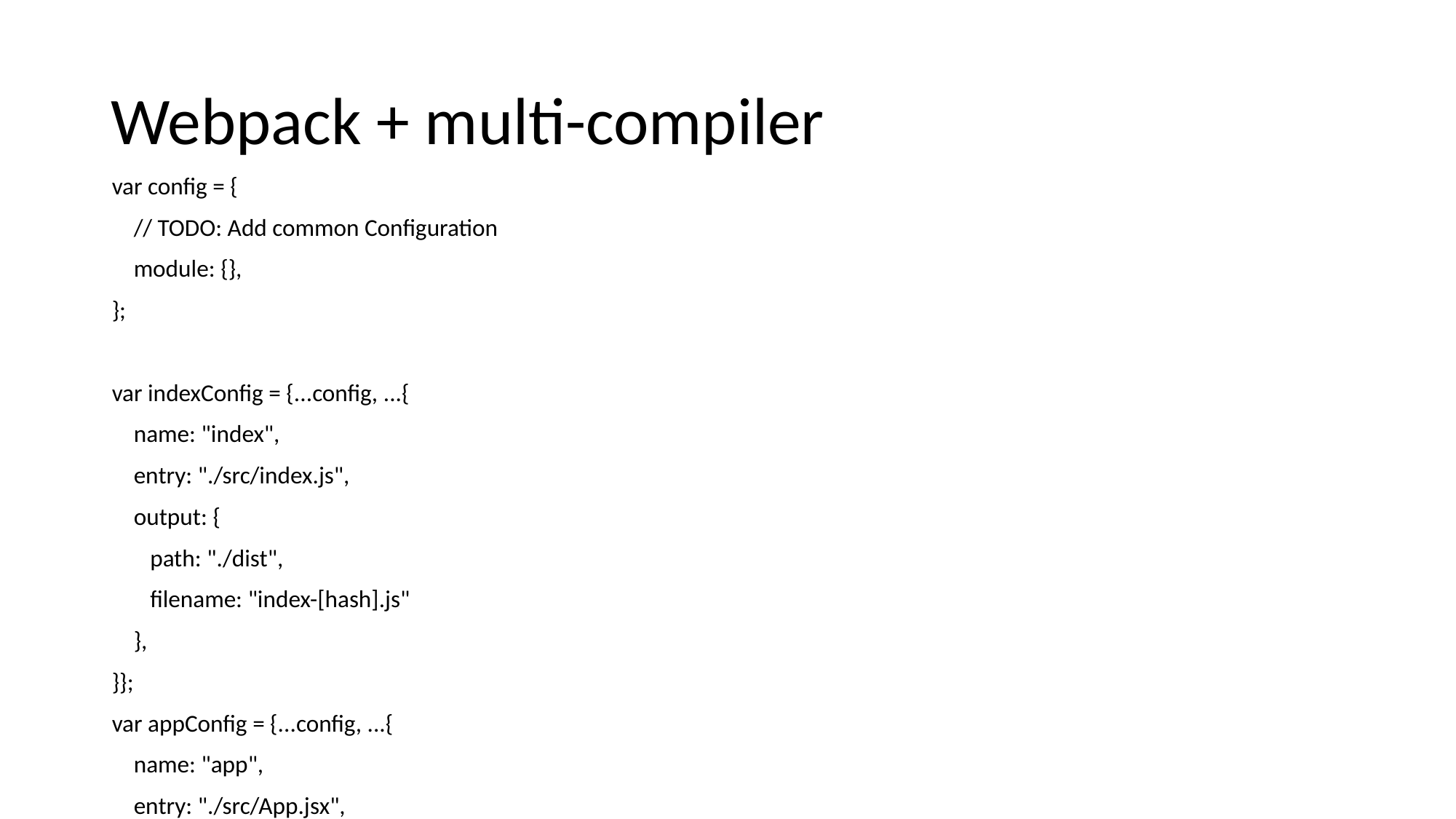

# Webpack + multi-compiler
var config = {
    // TODO: Add common Configuration
    module: {},
};

var indexConfig = {...config, ...{
    name: "index",
    entry: "./src/index.js",
    output: {
       path: "./dist",
       filename: "index-[hash].js"
    },
}};
var appConfig = {...config, ...{
    name: "app",
    entry: "./src/App.jsx",
    output: {
       path: `./dist/dyna_${currentBranchName}`,
       filename: `app-[hash].js
    },
}};

// Return Array of Configurations
module.exports = [
    fooConfig, barConfig,
];